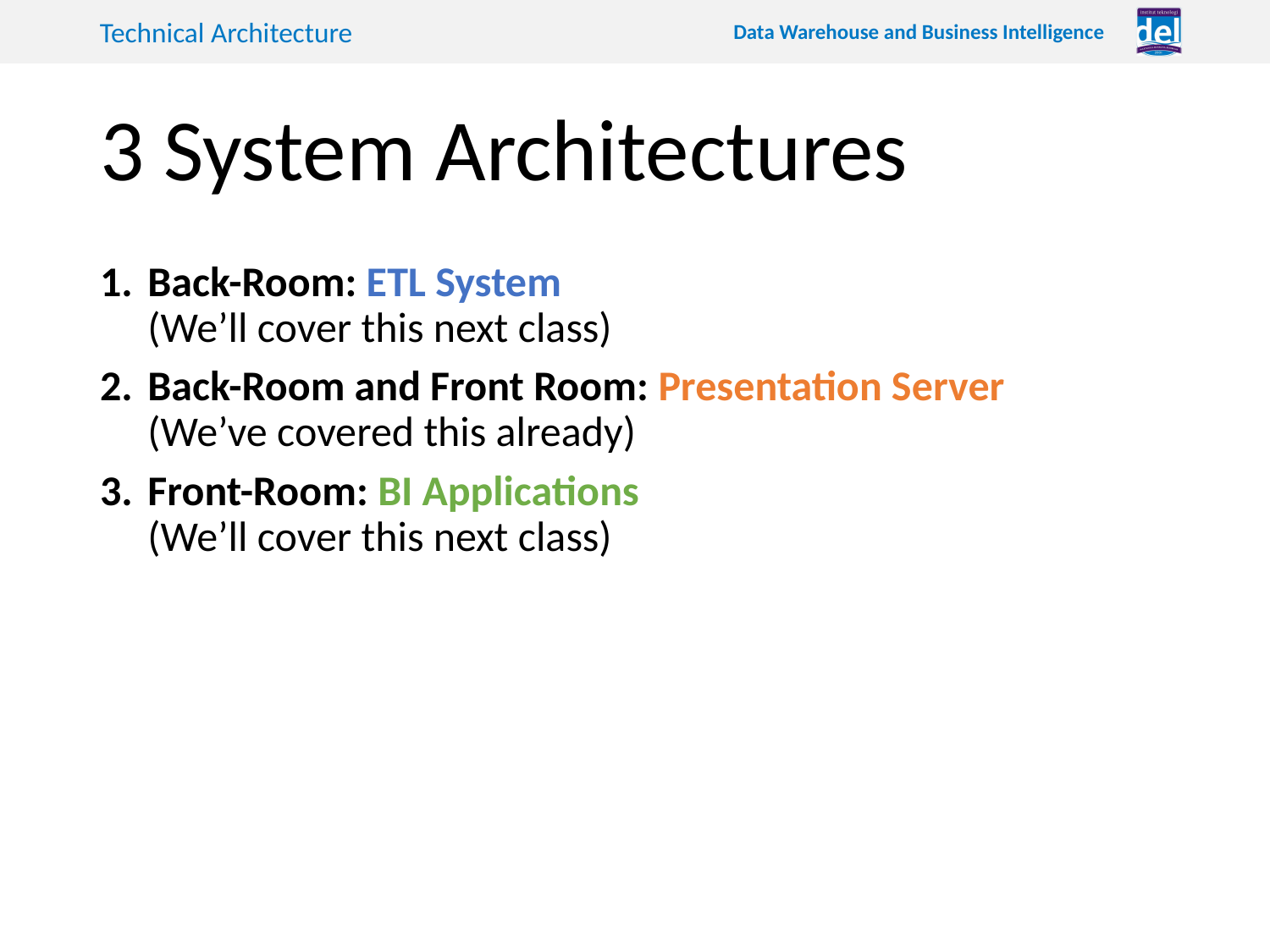

# 3 System Architectures
Back-Room: ETL System
(We’ll cover this next class)
Back-Room and Front Room: Presentation Server
(We’ve covered this already)
Front-Room: BI Applications
(We’ll cover this next class)